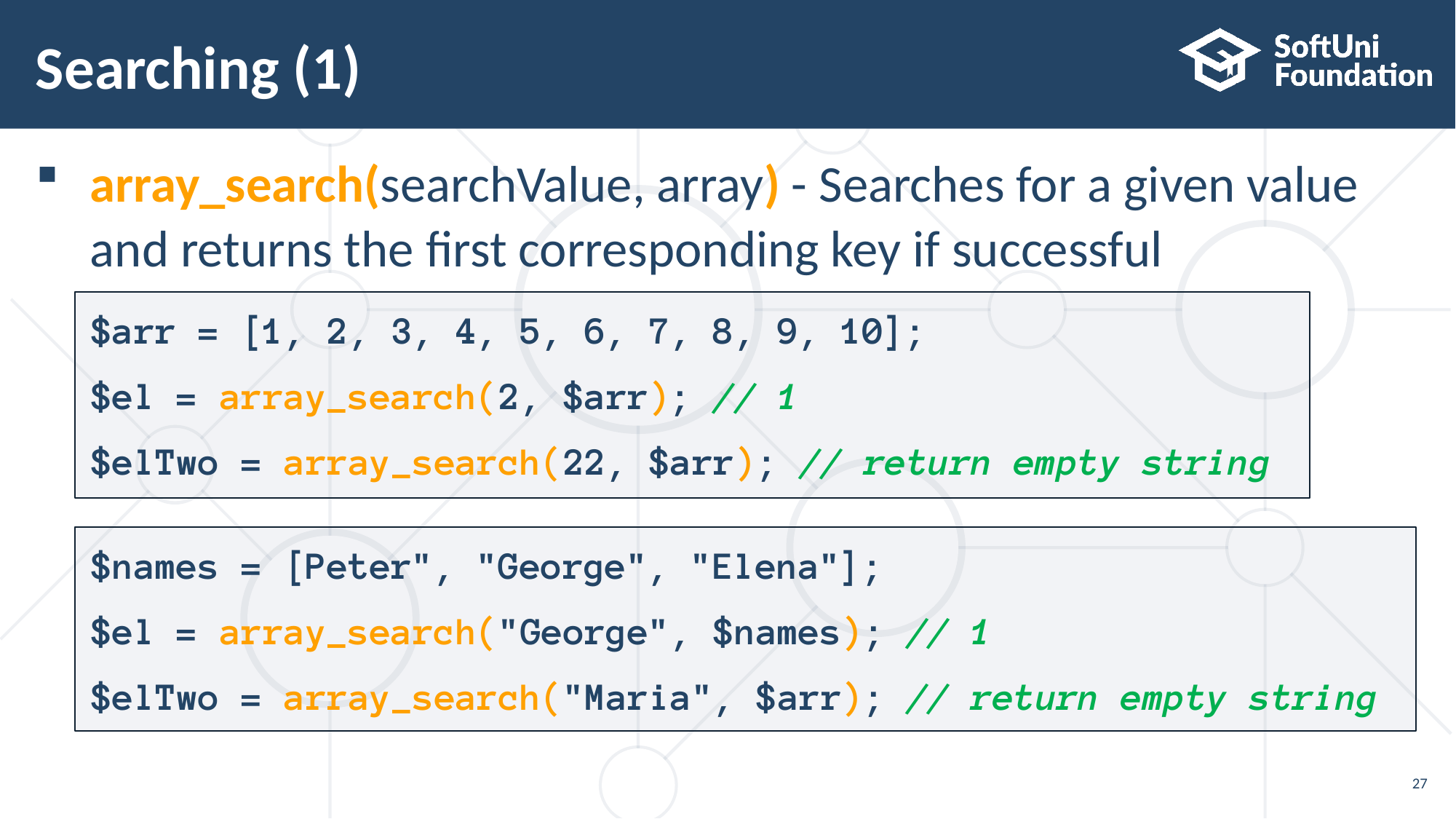

# Searching (1)
array_search(searchValue, array) - Searches for a given value
and returns the first corresponding key if successful
$arr = [1, 2, 3, 4, 5, 6, 7, 8, 9, 10];
$el = array_search(2, $arr); // 1
$elTwo = array_search(22, $arr); // return empty string
$names = [Peter", "George", "Elena"];
$el = array_search("George", $names); // 1
$elTwo = array_search("Maria", $arr); // return empty string
27